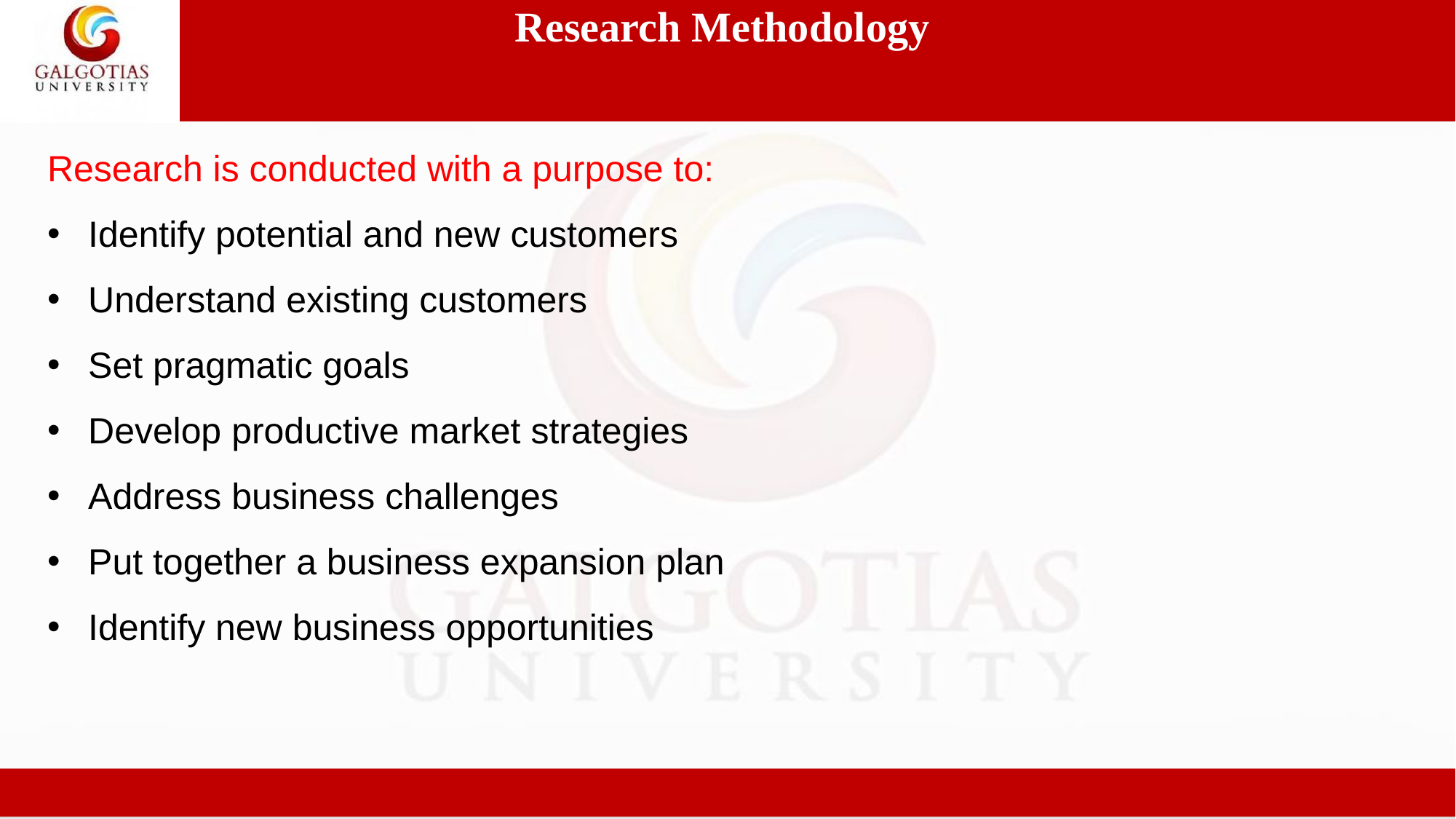

# Research Methodology
Research is conducted with a purpose to:
Identify potential and new customers
Understand existing customers
Set pragmatic goals
Develop productive market strategies
Address business challenges
Put together a business expansion plan
Identify new business opportunities